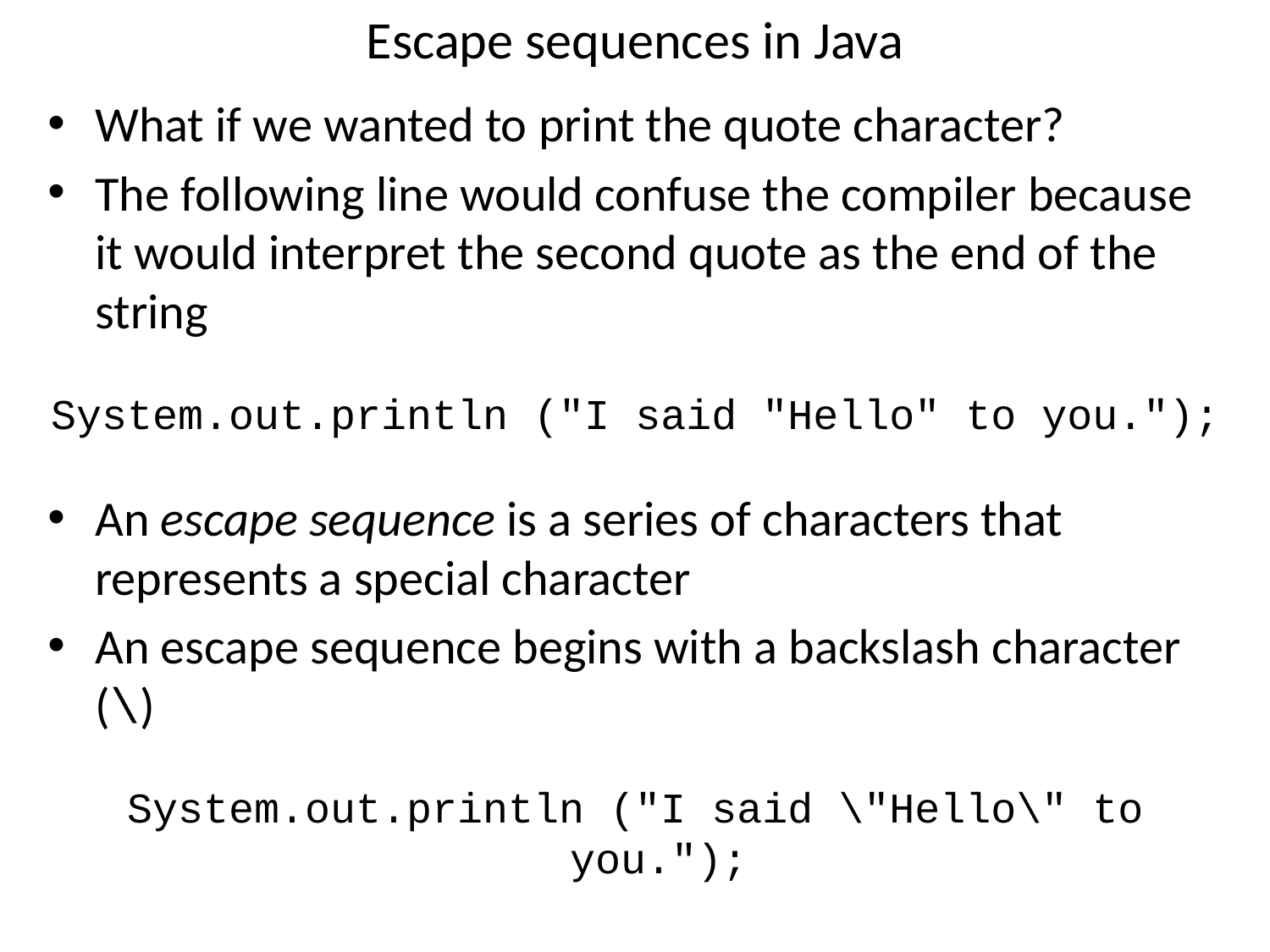

# Escape sequences in Java
What if we wanted to print the quote character?
The following line would confuse the compiler because it would interpret the second quote as the end of the string

System.out.println ("I said "Hello" to you.");

An escape sequence is a series of characters that represents a special character
An escape sequence begins with a backslash character (\)

System.out.println ("I said \"Hello\" to you.");